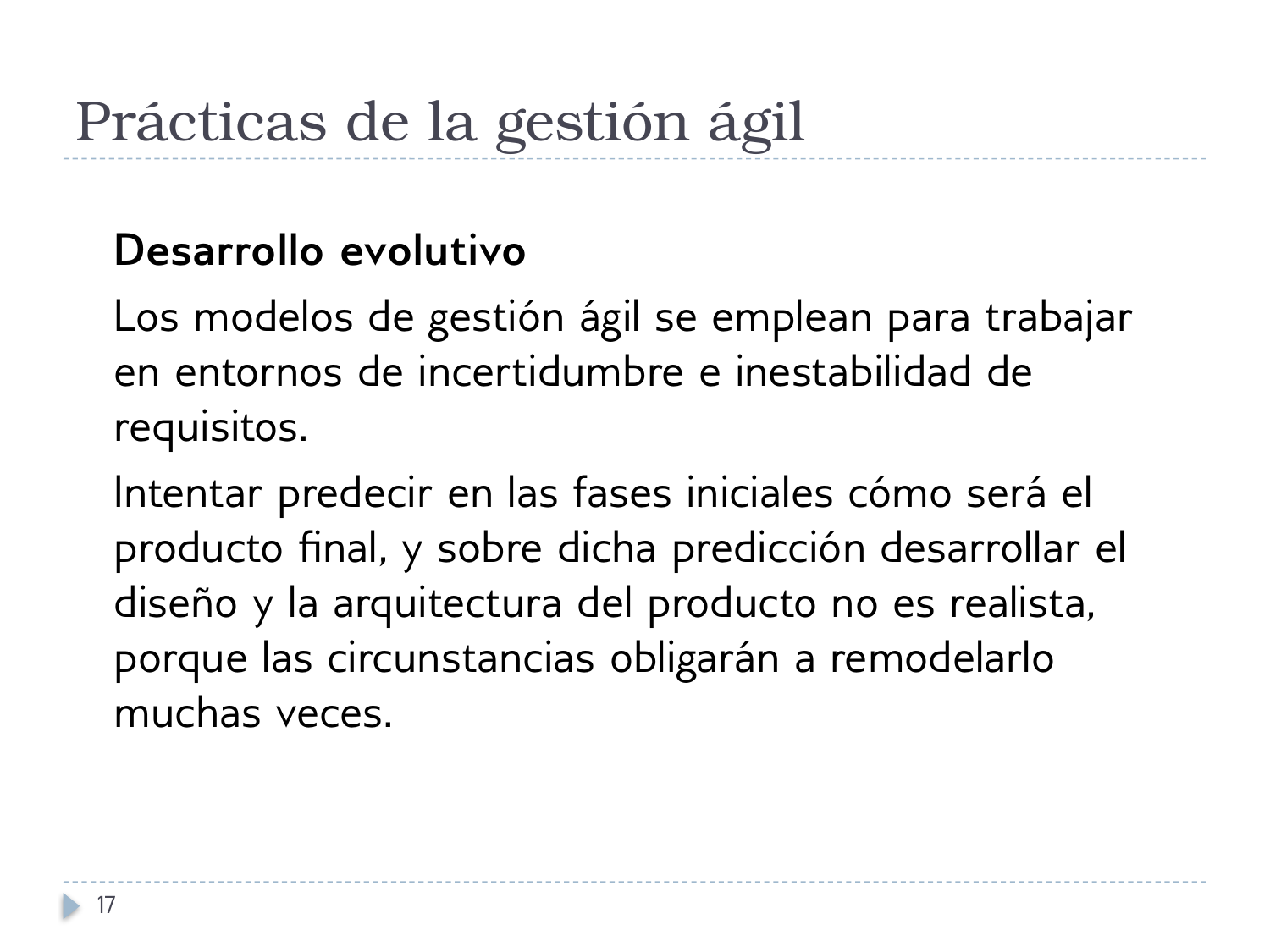

# Prácticas de la gestión ágil

	Desarrollo evolutivo
	Los modelos de gestión ágil se emplean para trabajar en entornos de incertidumbre e inestabilidad de requisitos.
	Intentar predecir en las fases iniciales cómo será el producto final, y sobre dicha predicción desarrollar el diseño y la arquitectura del producto no es realista, porque las circunstancias obligarán a remodelarlo muchas veces.

17